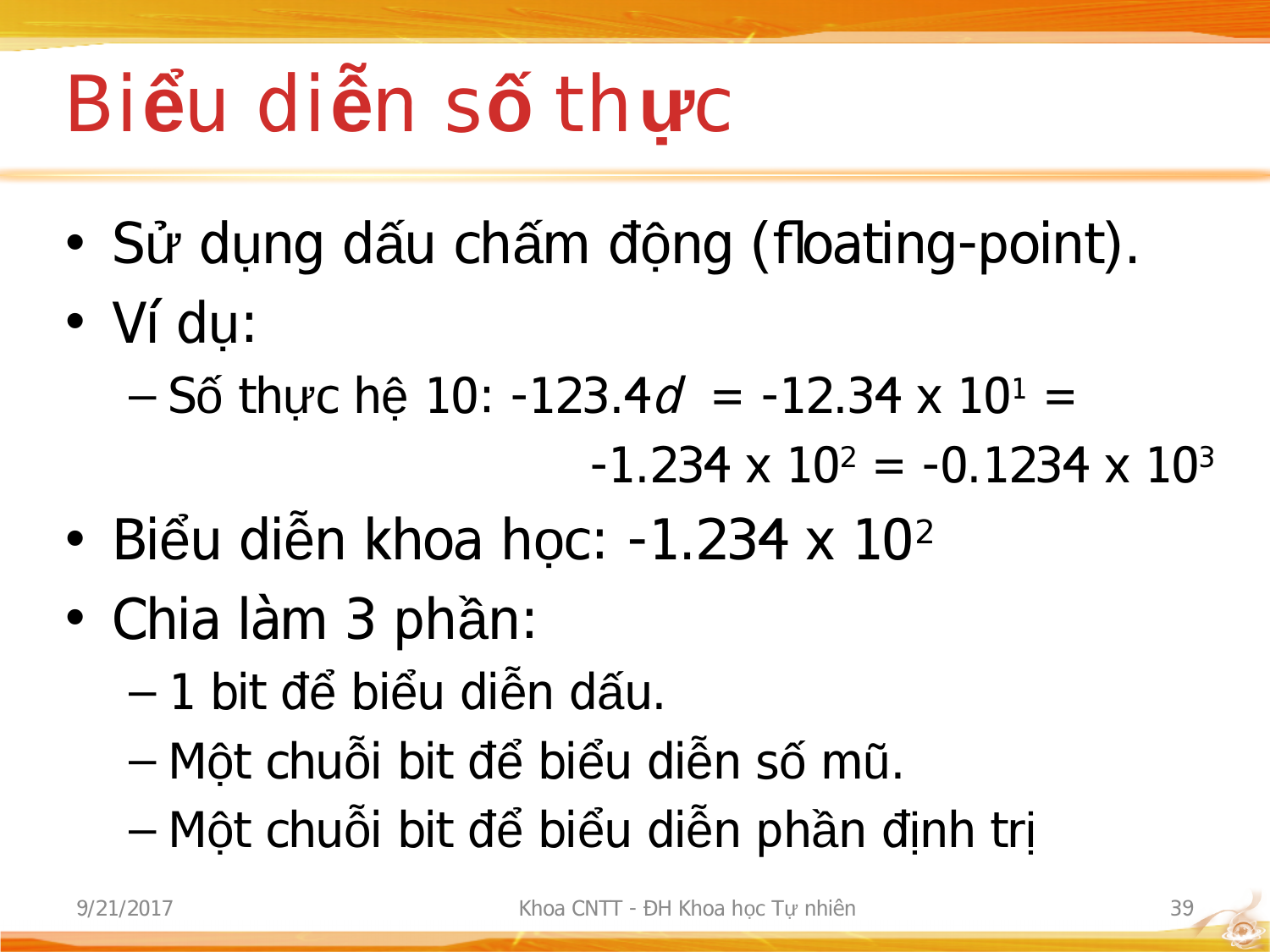

# Biểu diễn số thực
Sử dụng dấu chấm động (floating-point).
Ví dụ:
Số thực hệ 10: -123.4d  = -12.34 x 101 =
-1.234 x 102 = -0.1234 x 103
Biểu diễn khoa học: -1.234 x 102
Chia làm 3 phần:
1 bit để biểu diễn dấu.
Một chuỗi bit để biểu diễn số mũ.
Một chuỗi bit để biểu diễn phần định trị
9/21/2017
Khoa CNTT - ĐH Khoa học Tự nhiên
39